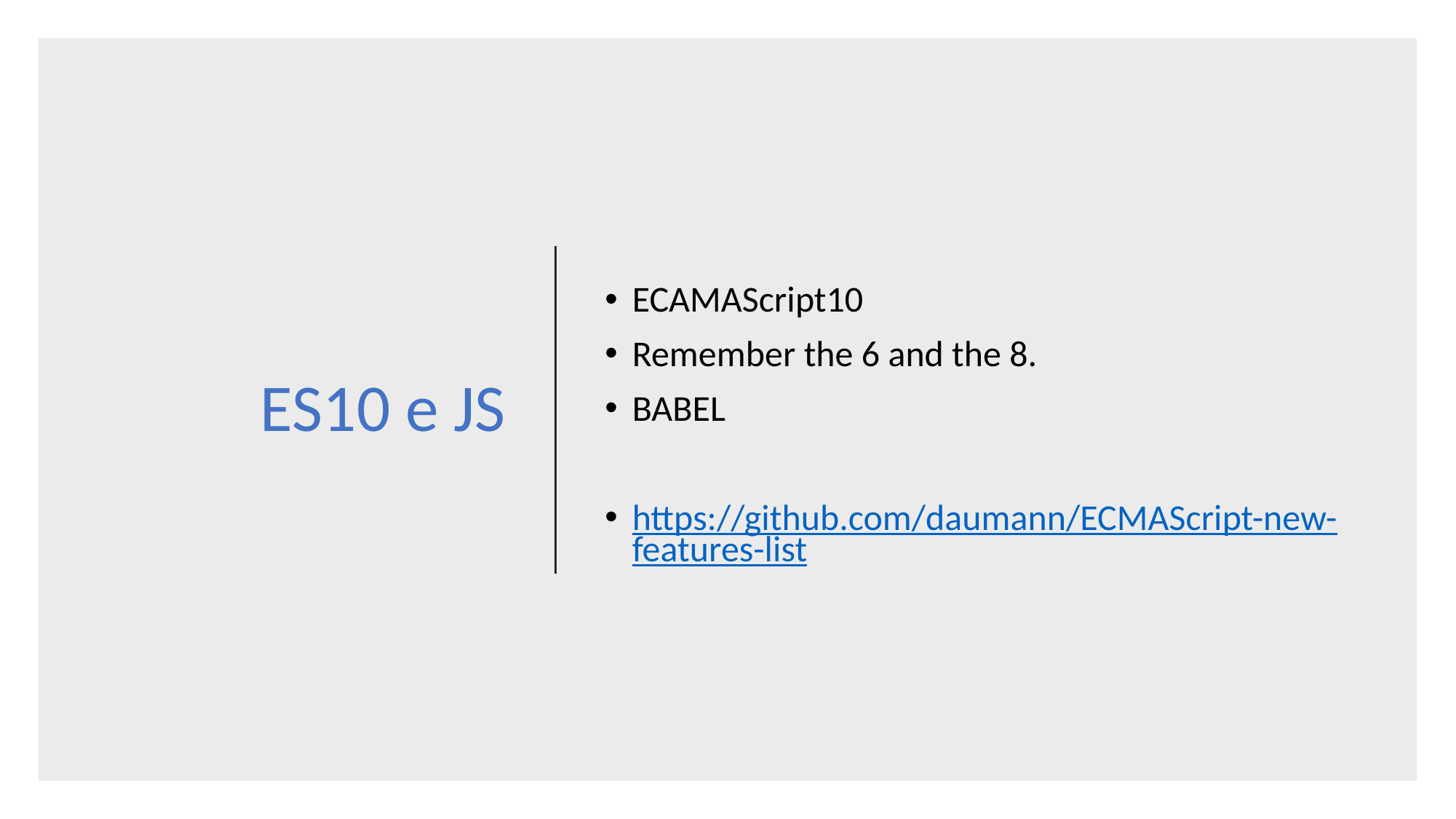

# ES10 e JS
ECAMAScript10
Remember the 6 and the 8.
BABEL

https://github.com/daumann/ECMAScript-new-features-list